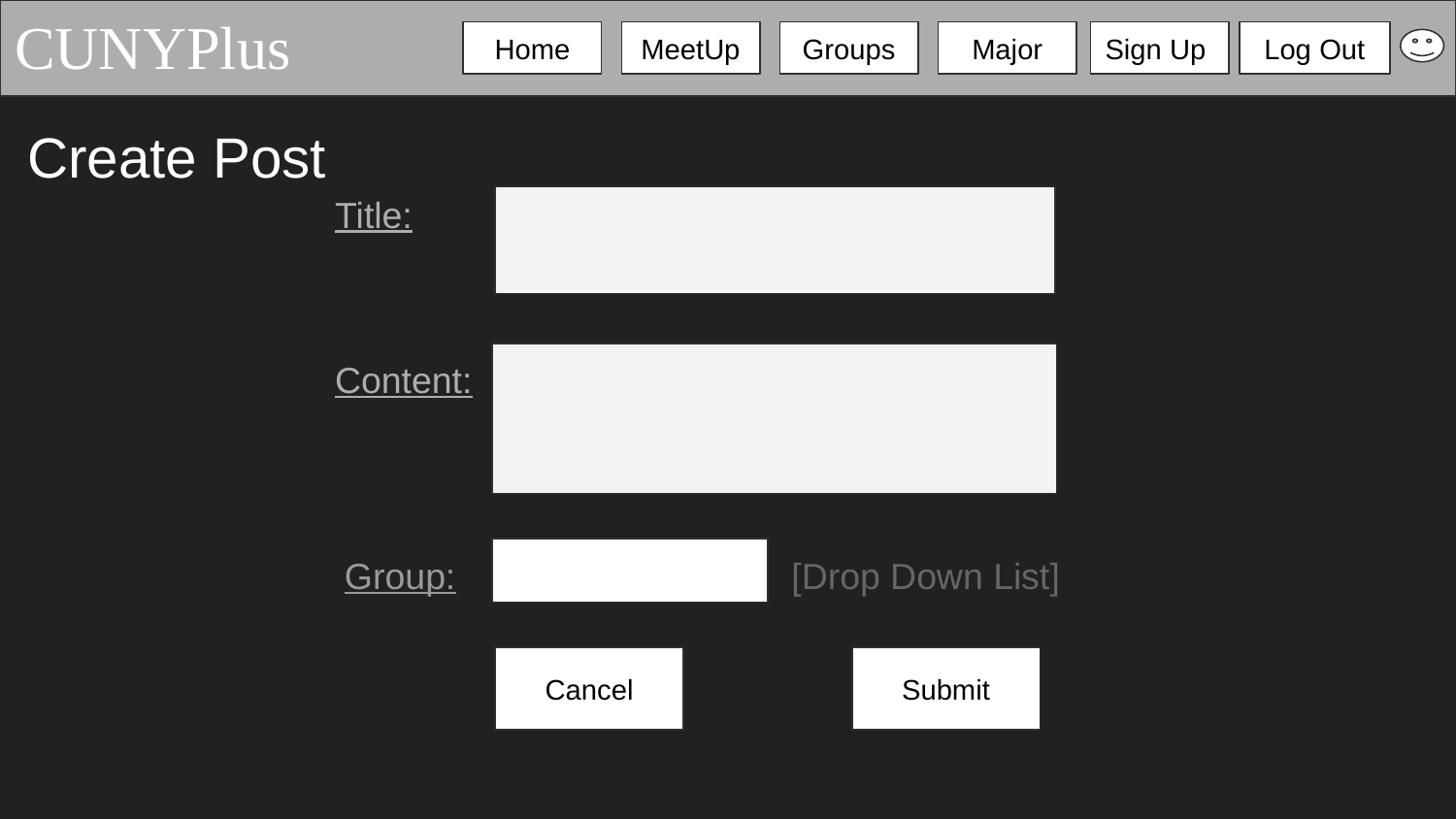

CUNYPlus
Home
MeetUp
Groups
Major
Sign Up
Log Out

# Create Post
Title:

Content:

Group:

[Drop Down List]
Cancel
Submit